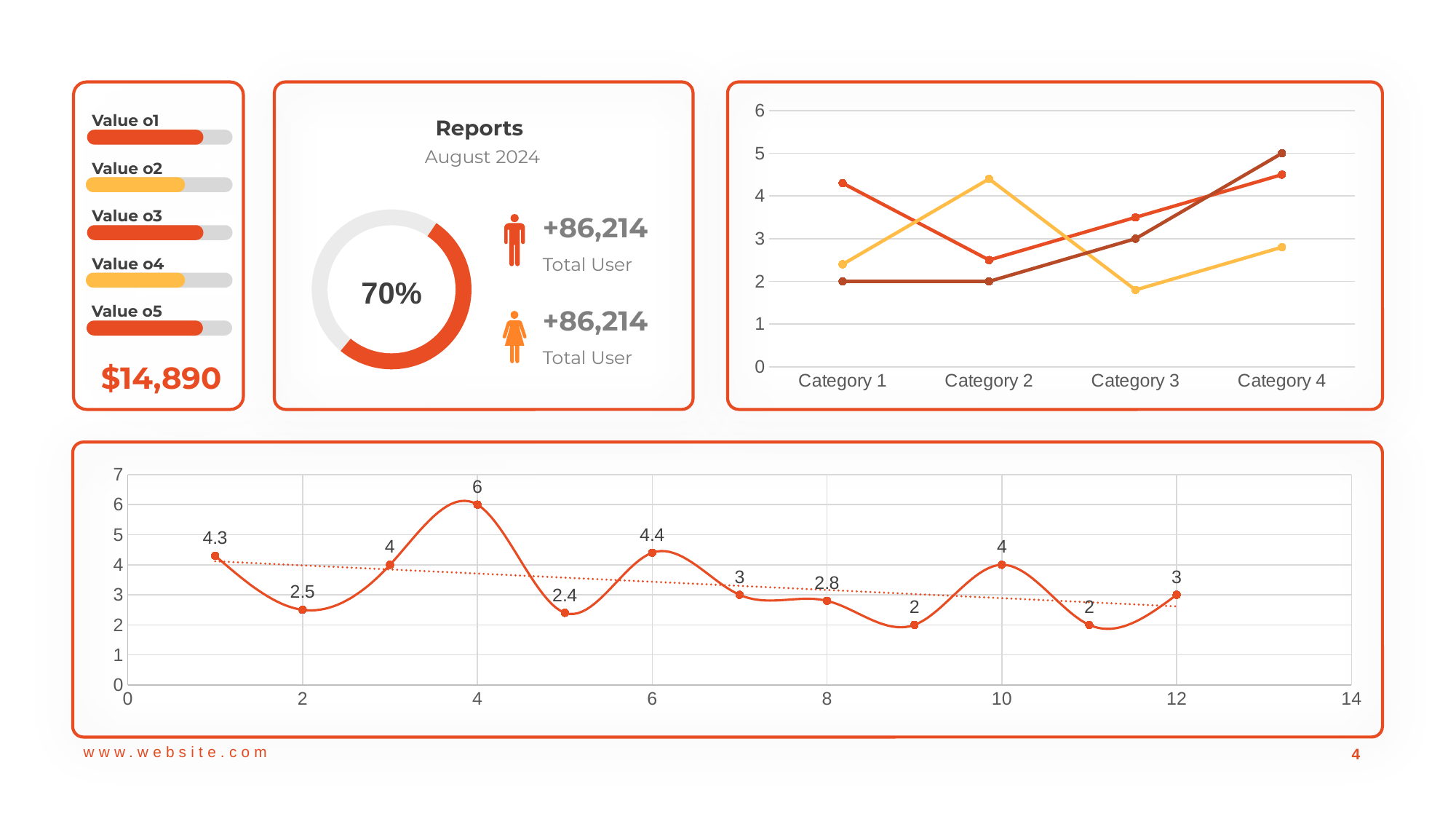

### Chart

| Category | Series 1 | Series 2 | Series 3 |
|---|---|---|---|
| Category 1 | 4.3 | 2.4 | 2.0 |
| Category 2 | 2.5 | 4.4 | 2.0 |
| Category 3 | 3.5 | 1.8 | 3.0 |
| Category 4 | 4.5 | 2.8 | 5.0 |
Value o1

70%
Reports
August 2024
Value o2

60%
Value o3

70%
+86,214

Total User
+86,214

Total User

Value o4

60%
70%
Value o5

$14,890

### Chart

| Category | Series 1 |
|---|---|